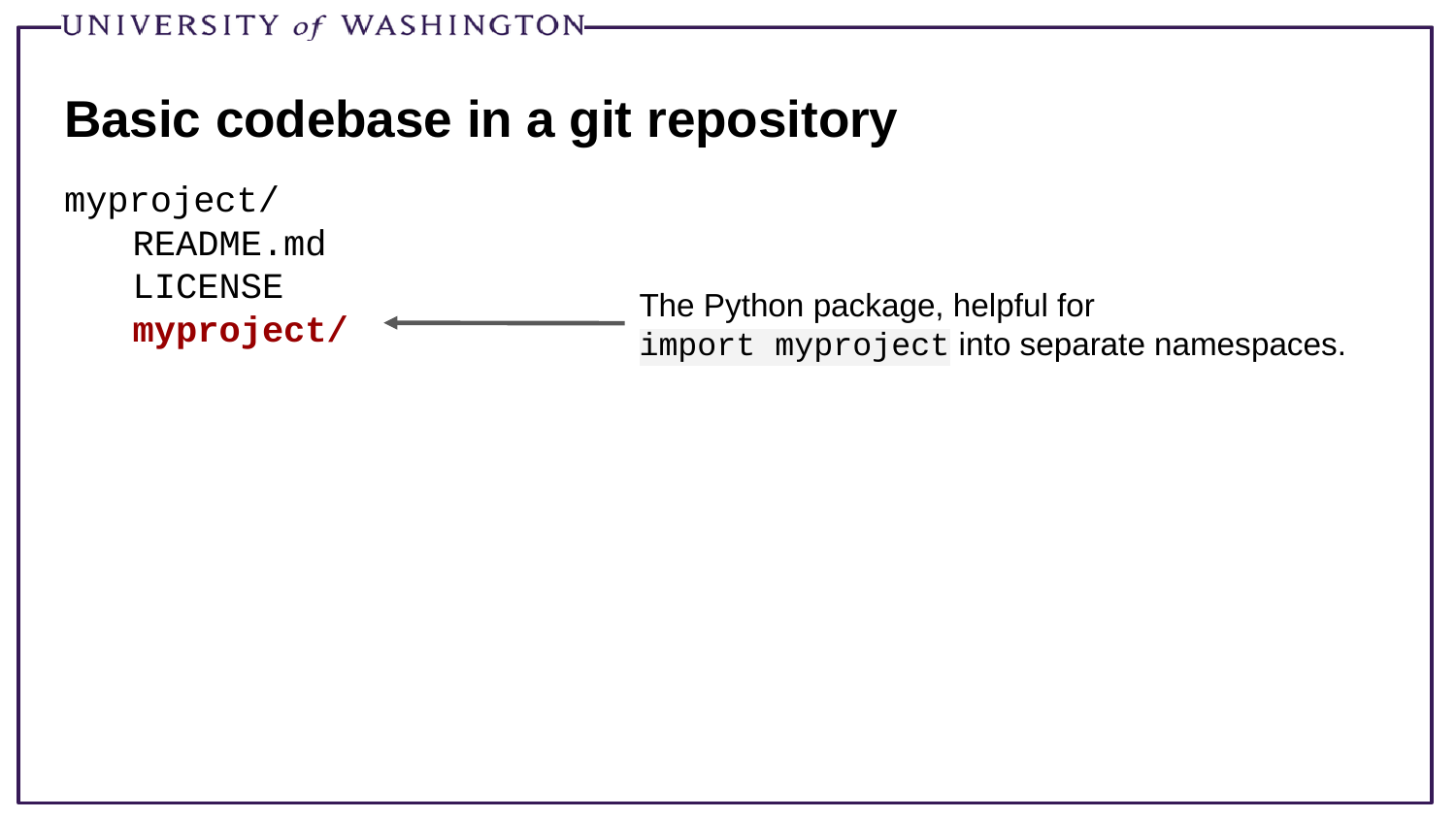

# Basic codebase in a git repository
myproject/
README.md
LICENSE
myproject/
	__init__.py
	core.py
	subpackage/
		__init__.py
		subpackage.py
	submodule/
		submodule.py
	tests/
		__init__.py
		test_core.py
The Python package, helpful for
import myproject into separate namespaces.